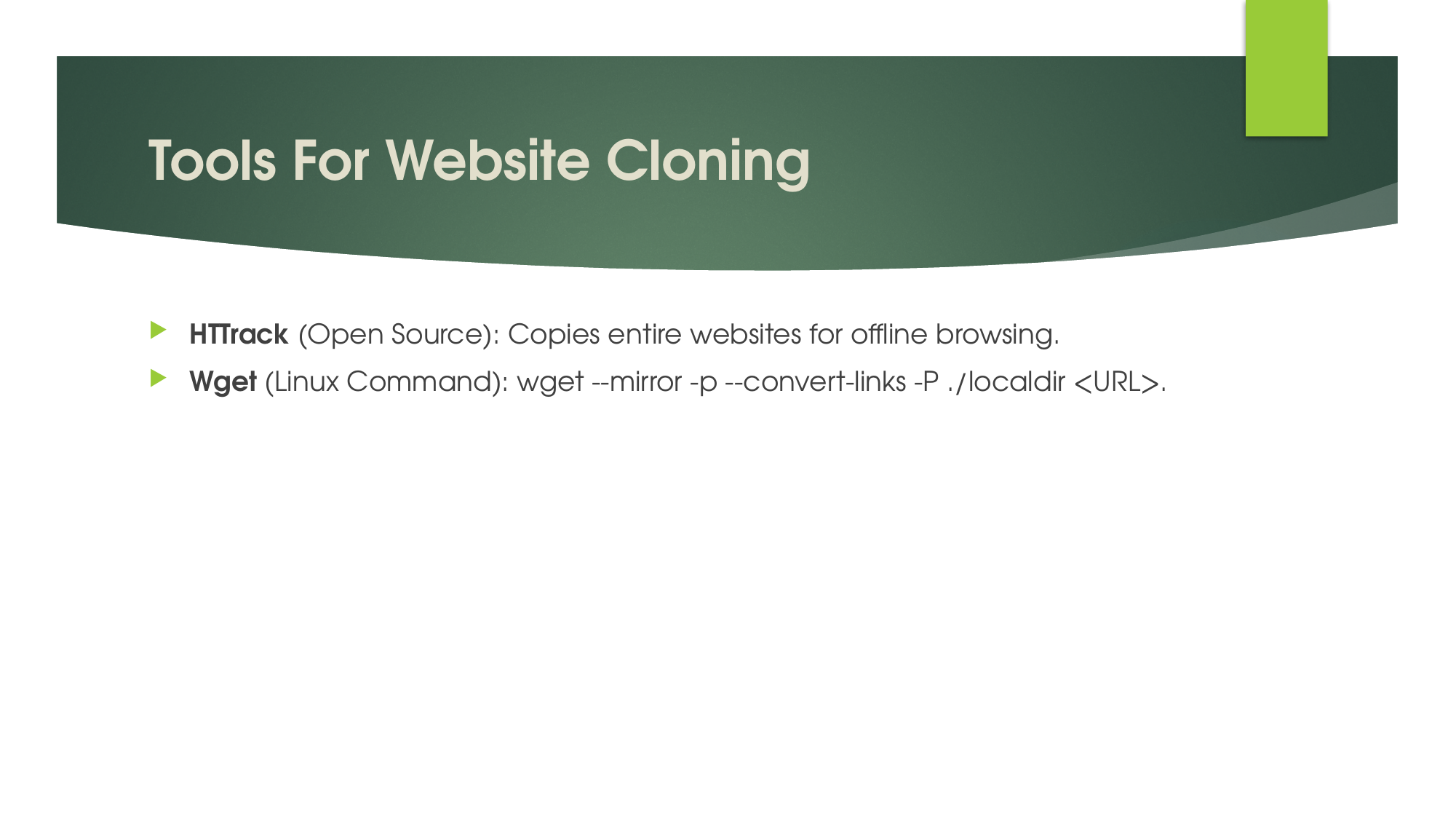

# Tools For Website Cloning
HTTrack (Open Source): Copies entire websites for offline browsing.
Wget (Linux Command): wget --mirror -p --convert-links -P ./localdir <URL>.